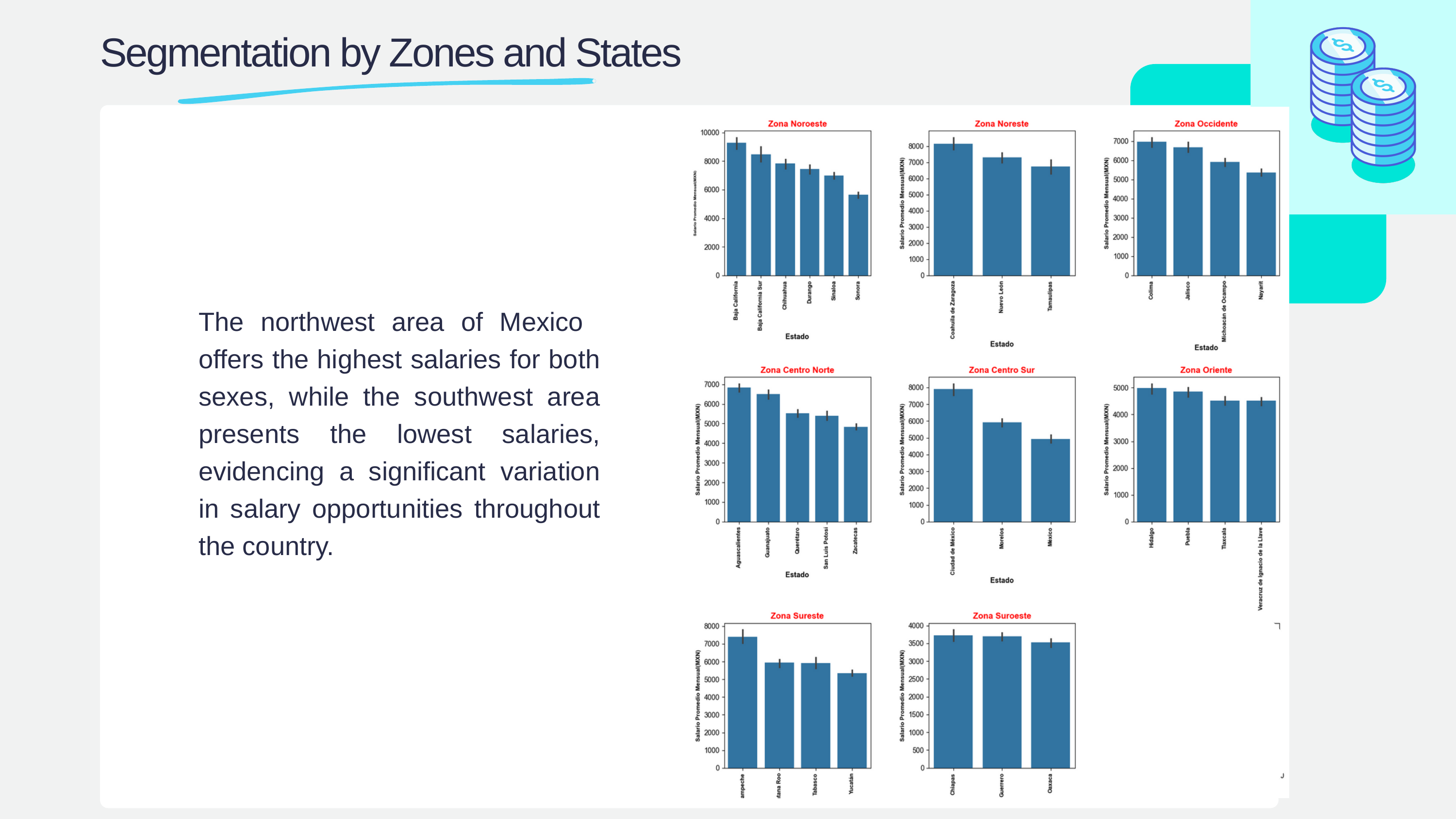

Segmentation by Zones and States

The northwest area of Mexico  offers the highest salaries for both sexes, while the southwest area presents the lowest salaries, evidencing a significant variation in salary opportunities throughout the country.